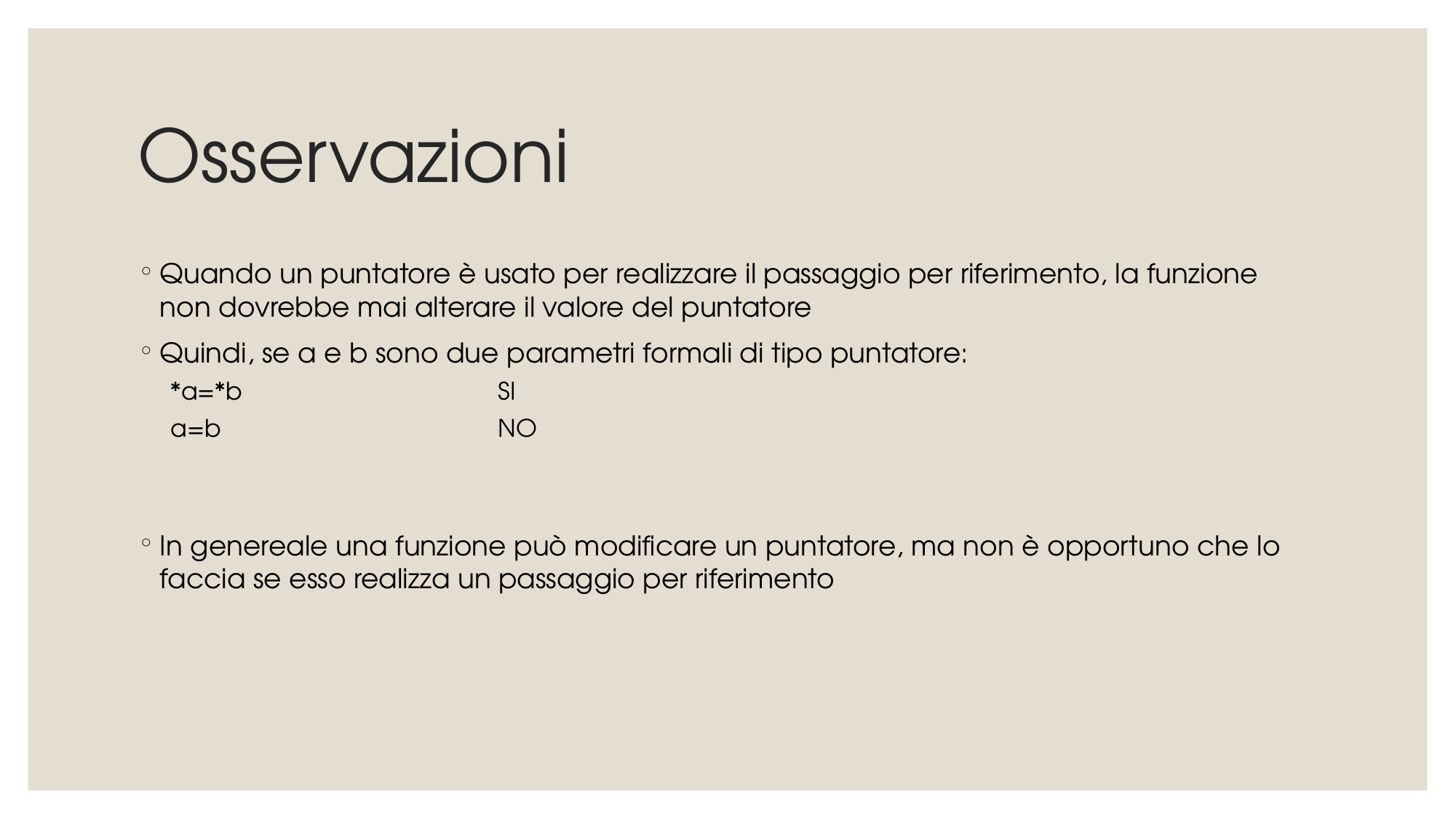

# Osservazioni
Quando un puntatore è usato per realizzare il passaggio per riferimento, la funzione non dovrebbe mai alterare il valore del puntatore
Quindi, se a e b sono due parametri formali di tipo puntatore:
*a=*b			SI
a=b			NO

In genereale una funzione può modificare un puntatore, ma non è opportuno che lo faccia se esso realizza un passaggio per riferimento